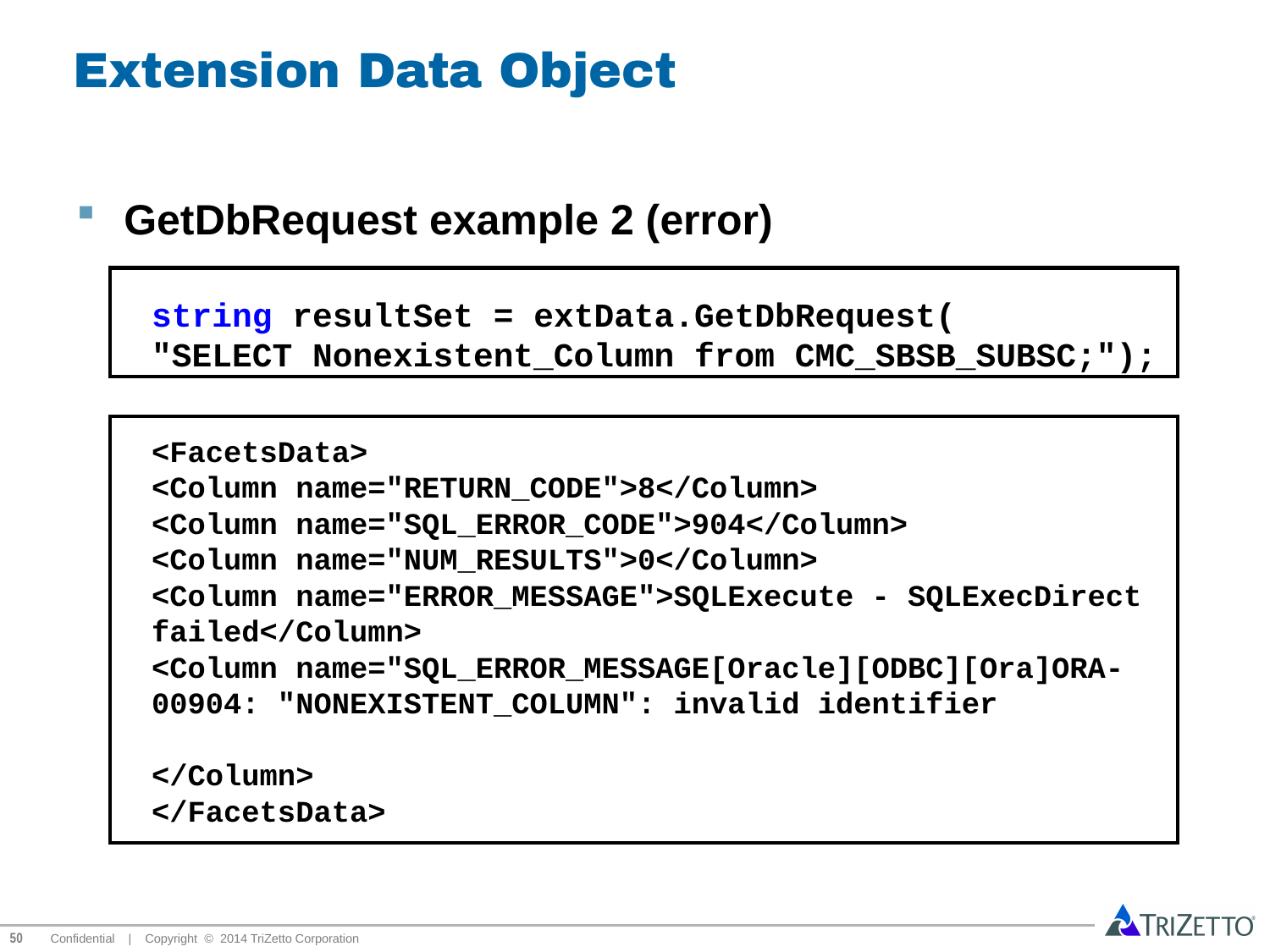

# Extension Data Object
GetDbRequest example 2 (error)

string resultSet = extData.GetDbRequest(
"SELECT Nonexistent_Column from CMC_SBSB_SUBSC;");

<FacetsData>
<Column name="RETURN_CODE">8</Column>
<Column name="SQL_ERROR_CODE">904</Column>
<Column name="NUM_RESULTS">0</Column>
<Column name="ERROR_MESSAGE">SQLExecute - SQLExecDirect failed</Column>
<Column name="SQL_ERROR_MESSAGE[Oracle][ODBC][Ora]ORA-00904: "NONEXISTENT_COLUMN": invalid identifier

</Column>
</FacetsData>